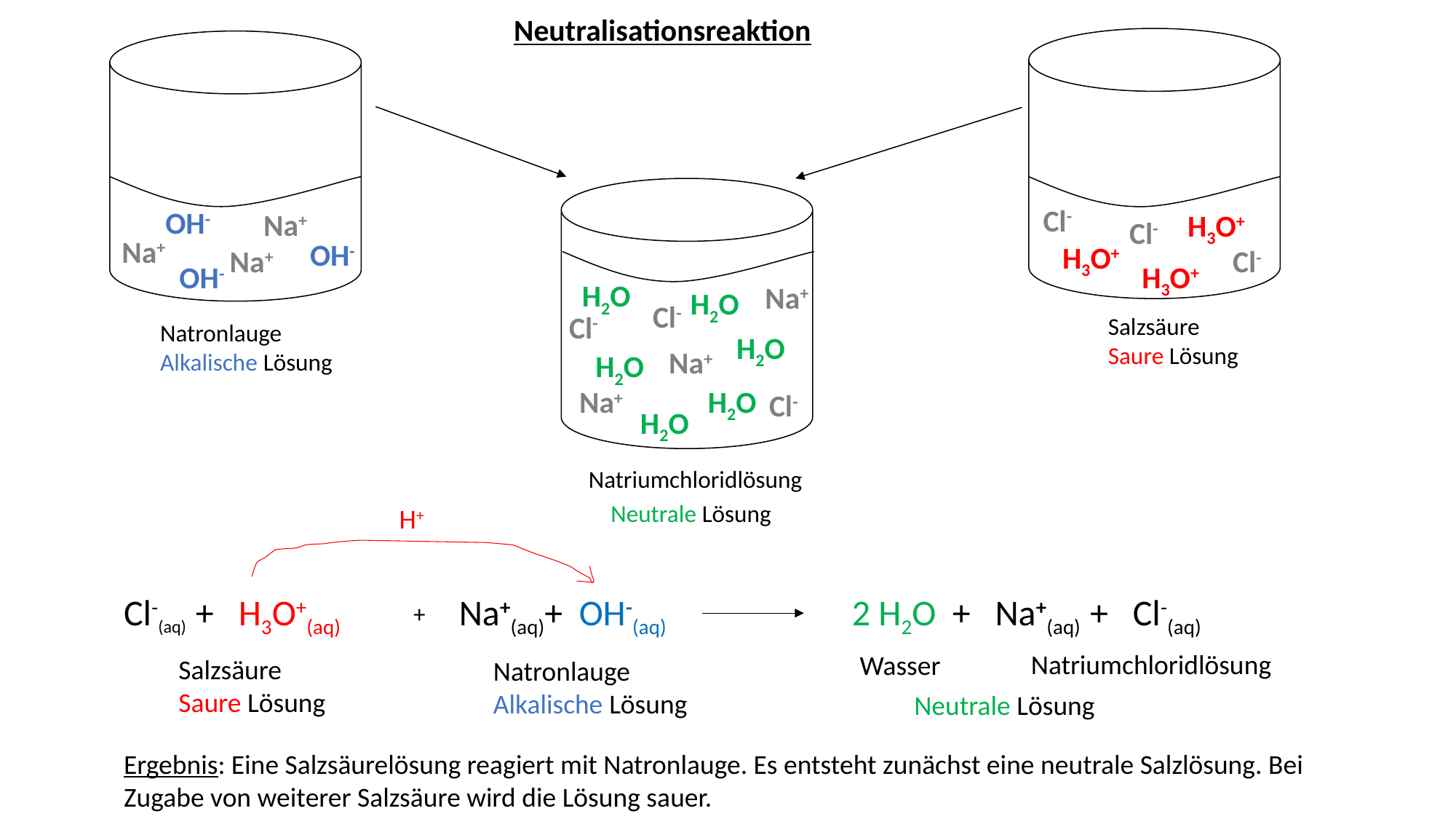

Neutralisationsreaktion

Cl-
OH-
Na+
H3O+
Cl-
Na+
OH-
H3O+
Na+
Cl-
H3O+
OH-
H2O
Na+
H2O
Cl-
Cl-
Salzsäure
Saure Lösung
Natronlauge
Alkalische Lösung
H2O
Na+
H2O
H2O
Na+
Cl-
H2O
Natriumchloridlösung
Neutrale Lösung
H+

Cl-(aq)   +   H3O+(aq)
Na+(aq)+  OH-(aq)
2 H2O  +   Na+(aq)  +   Cl-(aq)
+
Natriumchloridlösung
Wasser
Salzsäure
Saure Lösung
Natronlauge
Alkalische Lösung
Neutrale Lösung
Ergebnis: Eine Salzsäurelösung reagiert mit Natronlauge. Es entsteht zunächst eine neutrale Salzlösung. Bei Zugabe von weiterer Salzsäure wird die Lösung sauer.